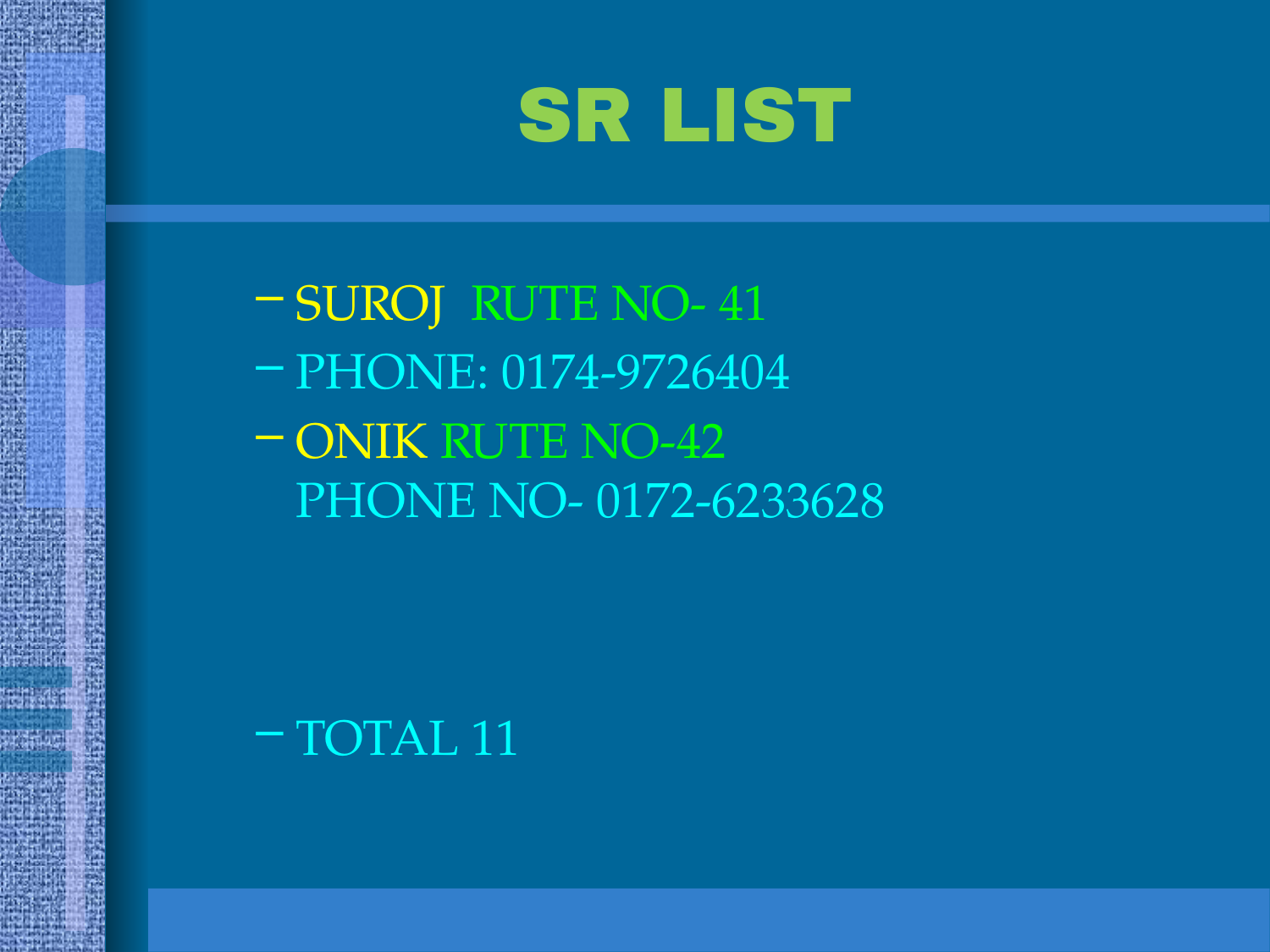

# SR LIST
SUROJ  RUTE NO- 41
PHONE: 0174-9726404
ONIK RUTE NO-42
PHONE NO- 0172-6233628

TOTAL 11